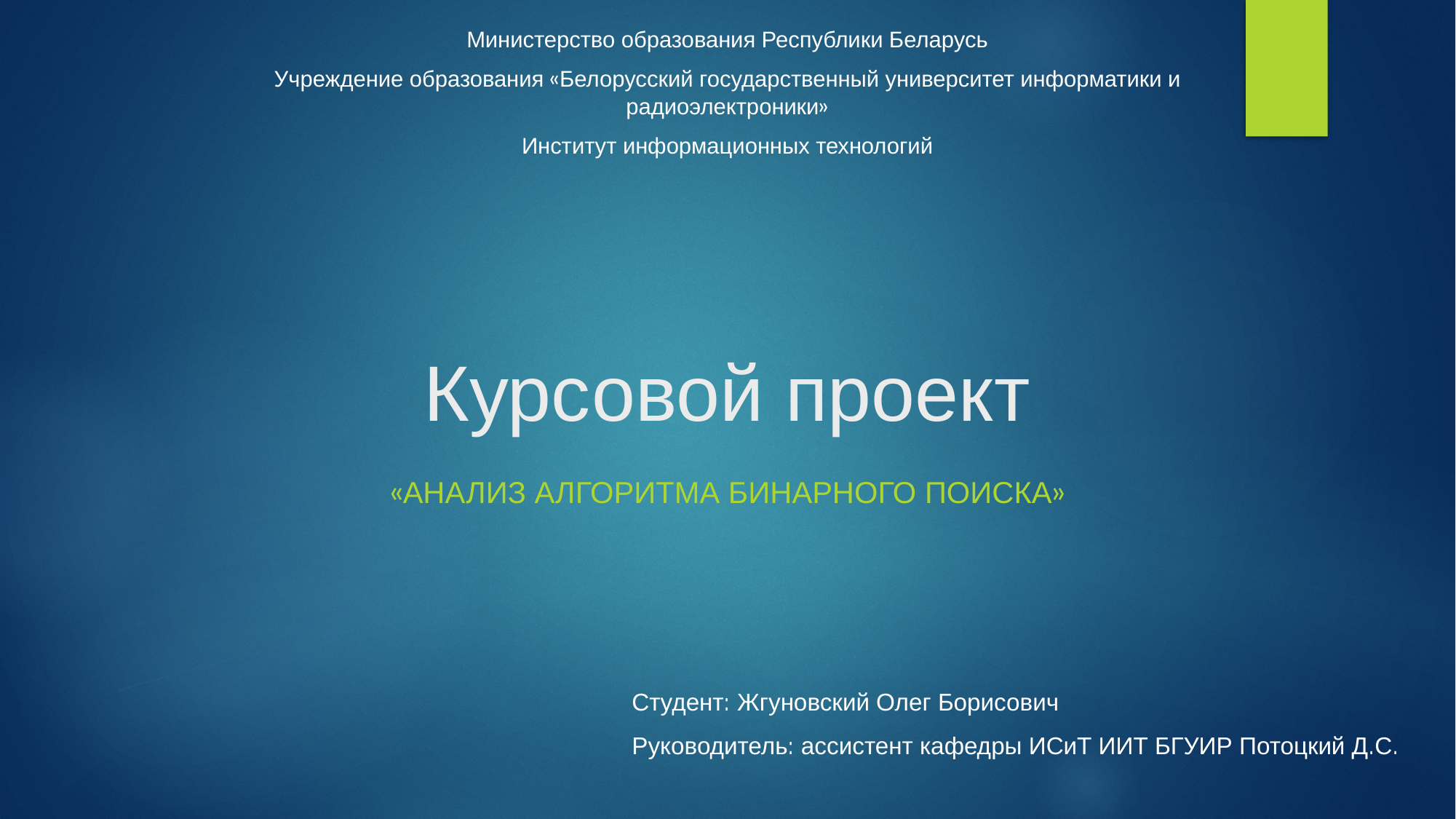

Министерство образования Республики Беларусь
Учреждение образования «Белорусский государственный университет информатики и радиоэлектроники»
Институт информационных технологий
# Курсовой проект
«АНАЛИЗ АЛГОРИТМА БИНАРНОГО ПОИСКА»
Студент: Жгуновский Олег Борисович
Руководитель: ассистент кафедры ИСиТ ИИТ БГУИР Потоцкий Д.С.